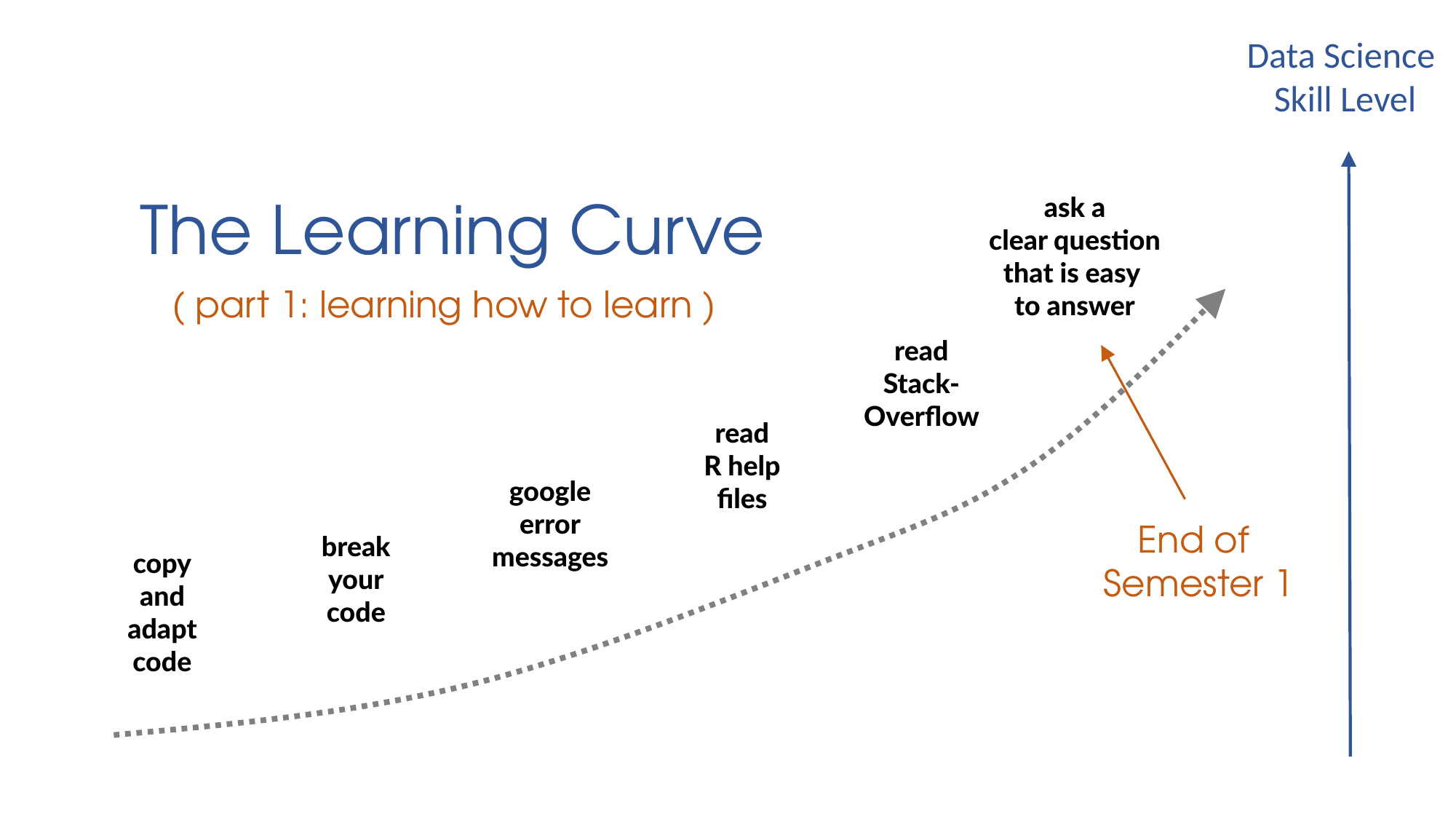

Data Science
Skill Level
The Learning Curve
ask a
clear question
that is easy
to answer
( part 1: learning how to learn )

read
Stack-
Overflow
read
R help
files
google
error
messages
End of
Semester 1
break
your
code
copy
and
adapt
code